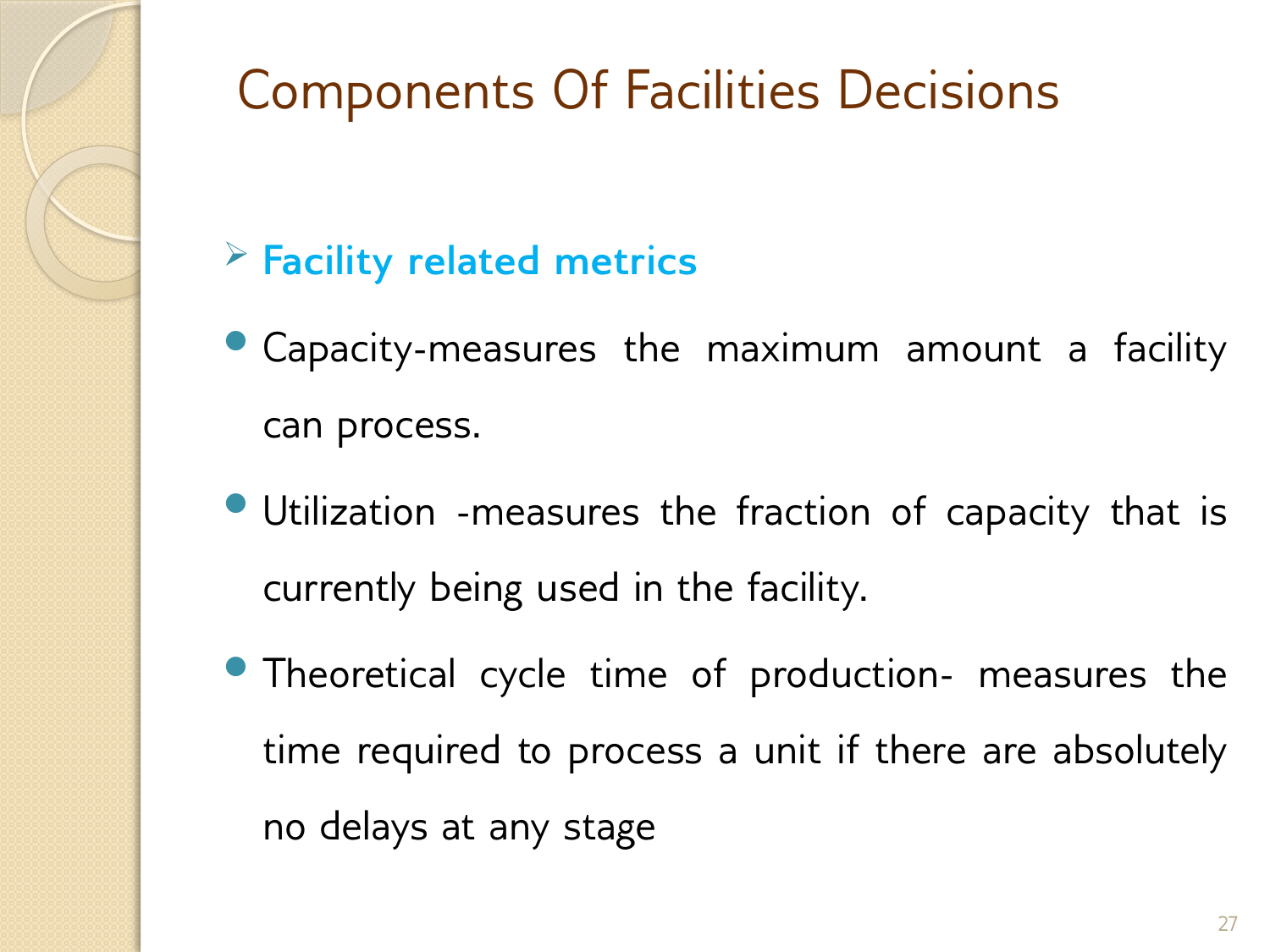

Components Of Facilities Decisions
Facility related metrics
Capacity-measures the maximum amount a facility can process.
Utilization -measures the fraction of capacity that is currently being used in the facility.
Theoretical cycle time of production- measures the time required to process a unit if there are absolutely no delays at any stage

27